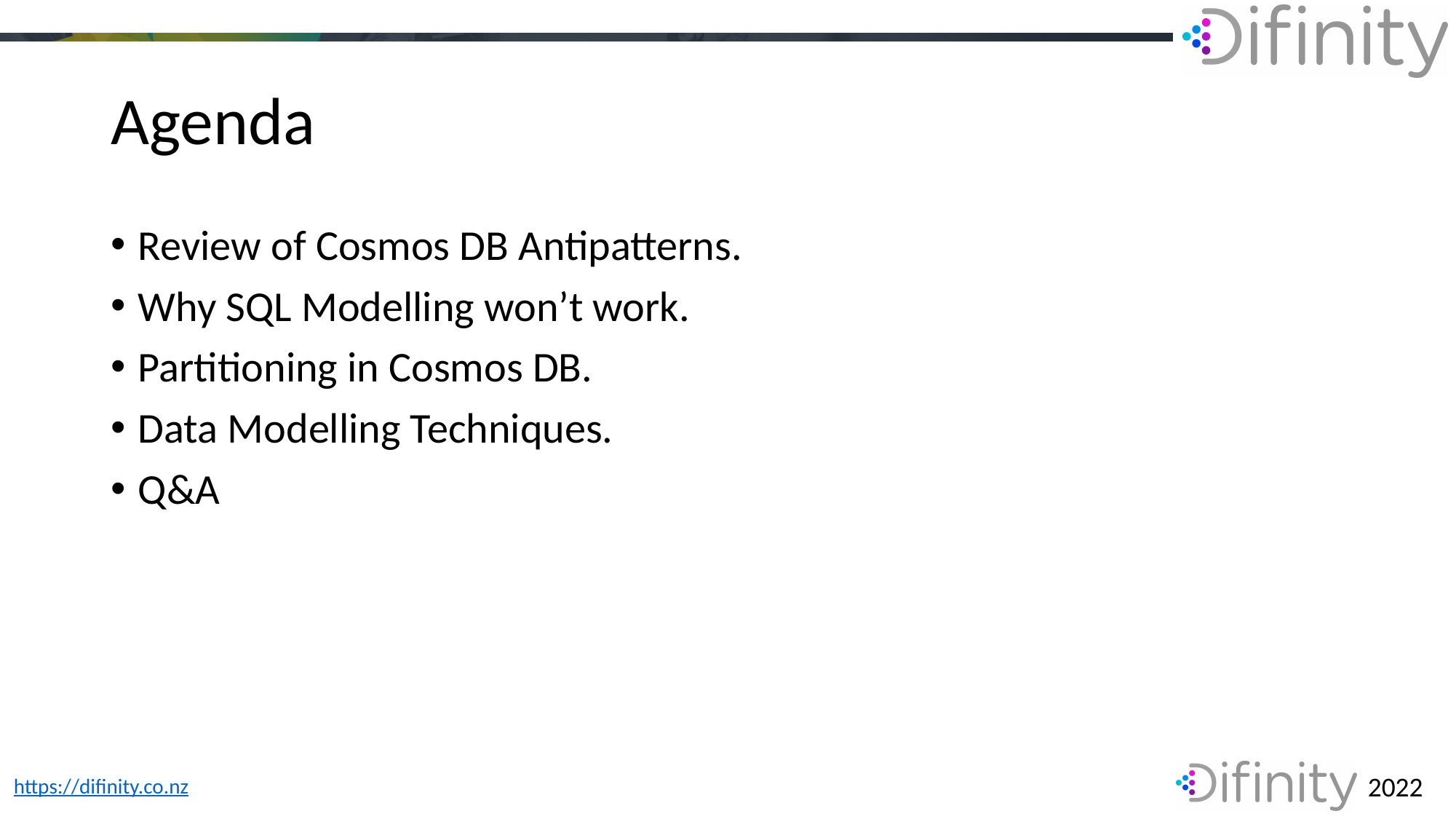

# Agenda
Review of Cosmos DB Antipatterns.
Why SQL Modelling won’t work.
Partitioning in Cosmos DB.
Data Modelling Techniques.
Q&A